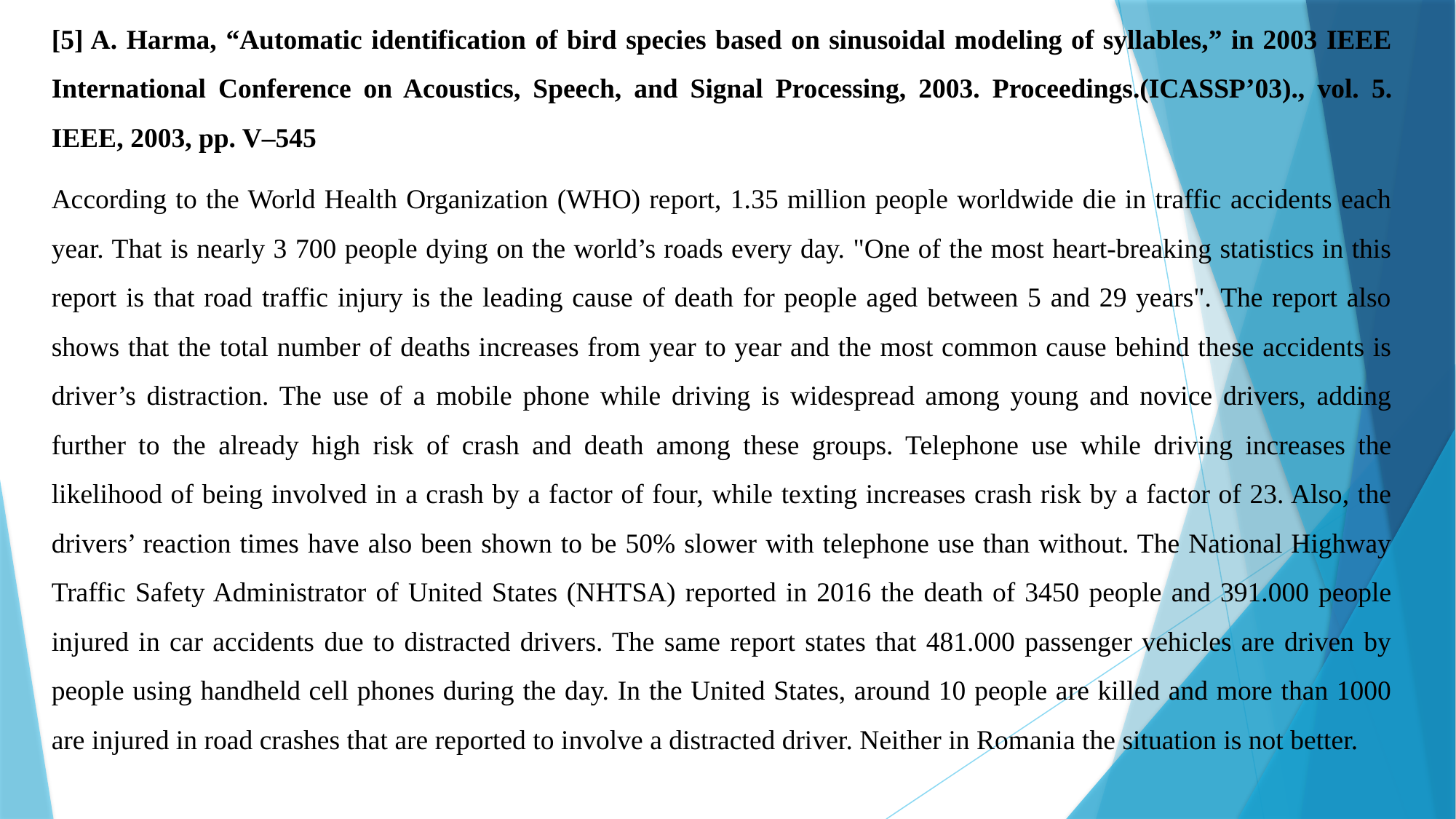

[5] A. Harma, “Automatic identification of bird species based on sinusoidal modeling of syllables,” in 2003 IEEE International Conference on Acoustics, Speech, and Signal Processing, 2003. Proceedings.(ICASSP’03)., vol. 5. IEEE, 2003, pp. V–545
According to the World Health Organization (WHO) report, 1.35 million people worldwide die in traffic accidents each year. That is nearly 3 700 people dying on the world’s roads every day. "One of the most heart-breaking statistics in this report is that road traffic injury is the leading cause of death for people aged between 5 and 29 years". The report also shows that the total number of deaths increases from year to year and the most common cause behind these accidents is driver’s distraction. The use of a mobile phone while driving is widespread among young and novice drivers, adding further to the already high risk of crash and death among these groups. Telephone use while driving increases the likelihood of being involved in a crash by a factor of four, while texting increases crash risk by a factor of 23. Also, the drivers’ reaction times have also been shown to be 50% slower with telephone use than without. The National Highway Traffic Safety Administrator of United States (NHTSA) reported in 2016 the death of 3450 people and 391.000 people injured in car accidents due to distracted drivers. The same report states that 481.000 passenger vehicles are driven by people using handheld cell phones during the day. In the United States, around 10 people are killed and more than 1000 are injured in road crashes that are reported to involve a distracted driver. Neither in Romania the situation is not better.